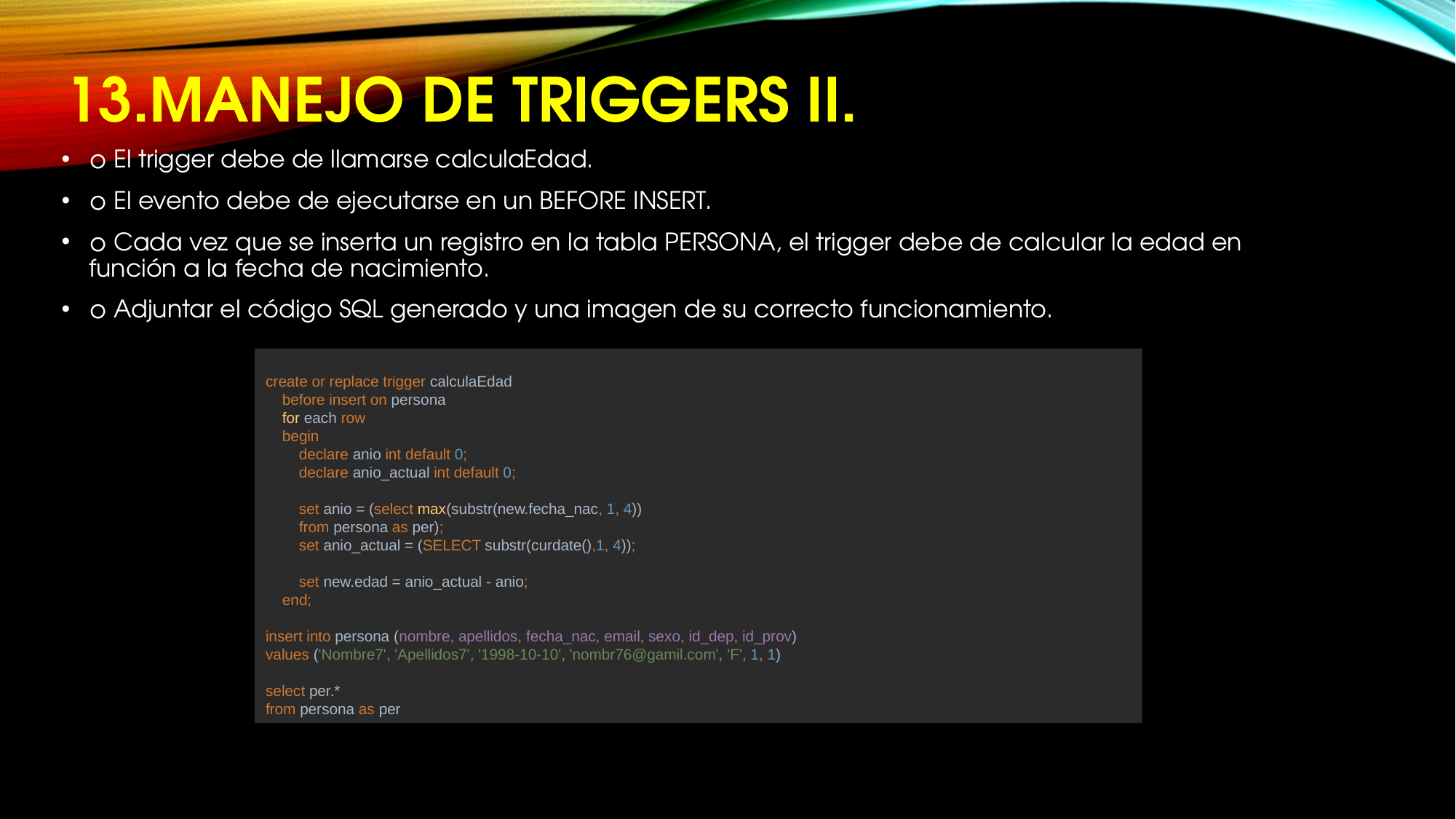

# 13.Manejo de Triggers II.
○ El trigger debe de llamarse calculaEdad.
○ El evento debe de ejecutarse en un BEFORE INSERT.
○ Cada vez que se inserta un registro en la tabla PERSONA, el trigger debe de calcular la edad en función a la fecha de nacimiento.
○ Adjuntar el código SQL generado y una imagen de su correcto funcionamiento.
create or replace trigger calculaEdad
    before insert on persona
    for each row
    begin
        declare anio int default 0;
        declare anio_actual int default 0;
        set anio = (select max(substr(new.fecha_nac, 1, 4))
        from persona as per);
        set anio_actual = (SELECT substr(curdate(),1, 4));
        set new.edad = anio_actual - anio;
    end;
insert into persona (nombre, apellidos, fecha_nac, email, sexo, id_dep, id_prov)
values ('Nombre7', 'Apellidos7', '1998-10-10', 'nombr76@gamil.com', 'F', 1, 1)
select per.*
from persona as per